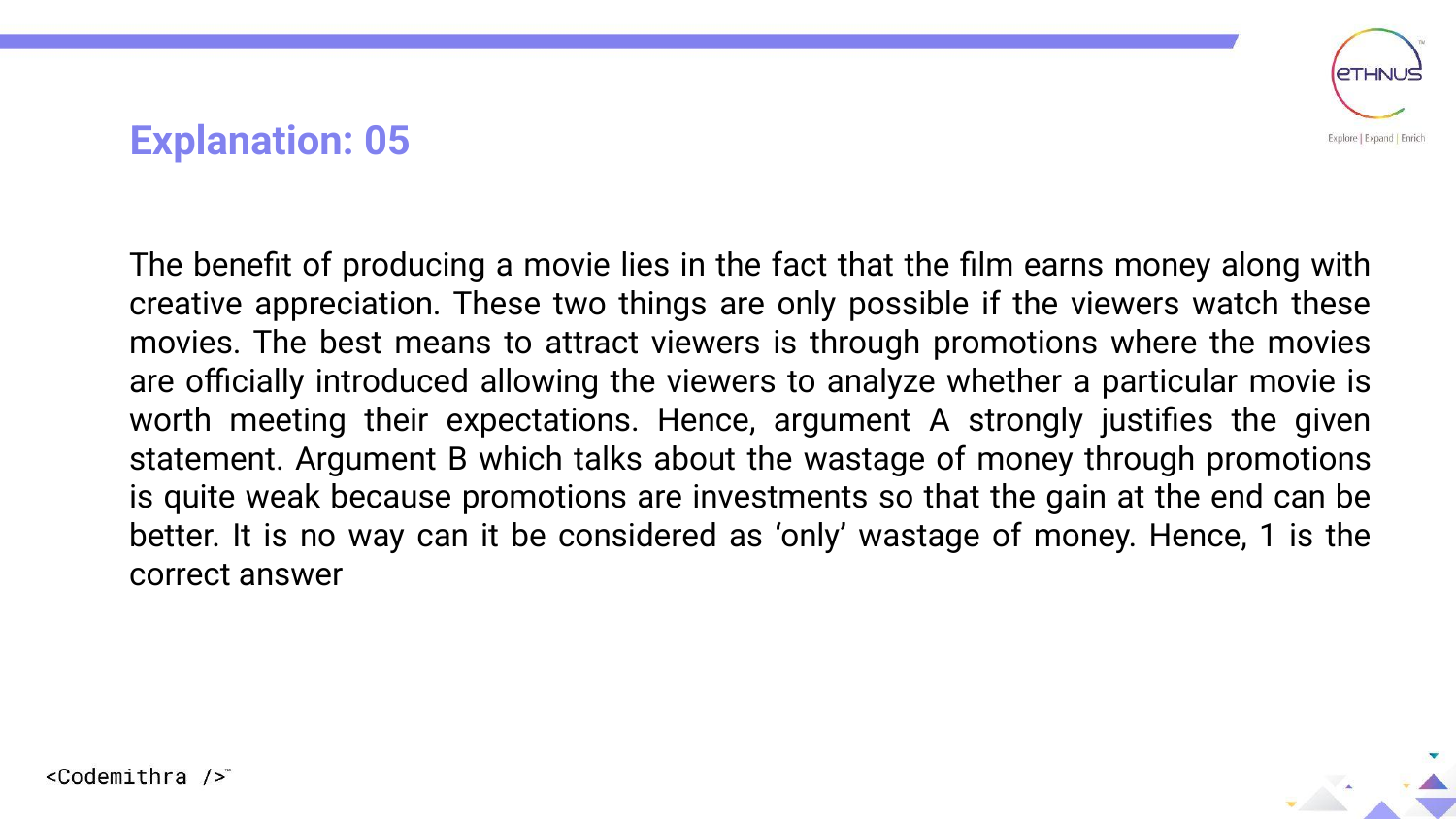

Explanation: 05
The benefit of producing a movie lies in the fact that the film earns money along with creative appreciation. These two things are only possible if the viewers watch these movies. The best means to attract viewers is through promotions where the movies are officially introduced allowing the viewers to analyze whether a particular movie is worth meeting their expectations. Hence, argument A strongly justifies the given statement. Argument B which talks about the wastage of money through promotions is quite weak because promotions are investments so that the gain at the end can be better. It is no way can it be considered as ‘only’ wastage of money. Hence, 1 is the correct answer